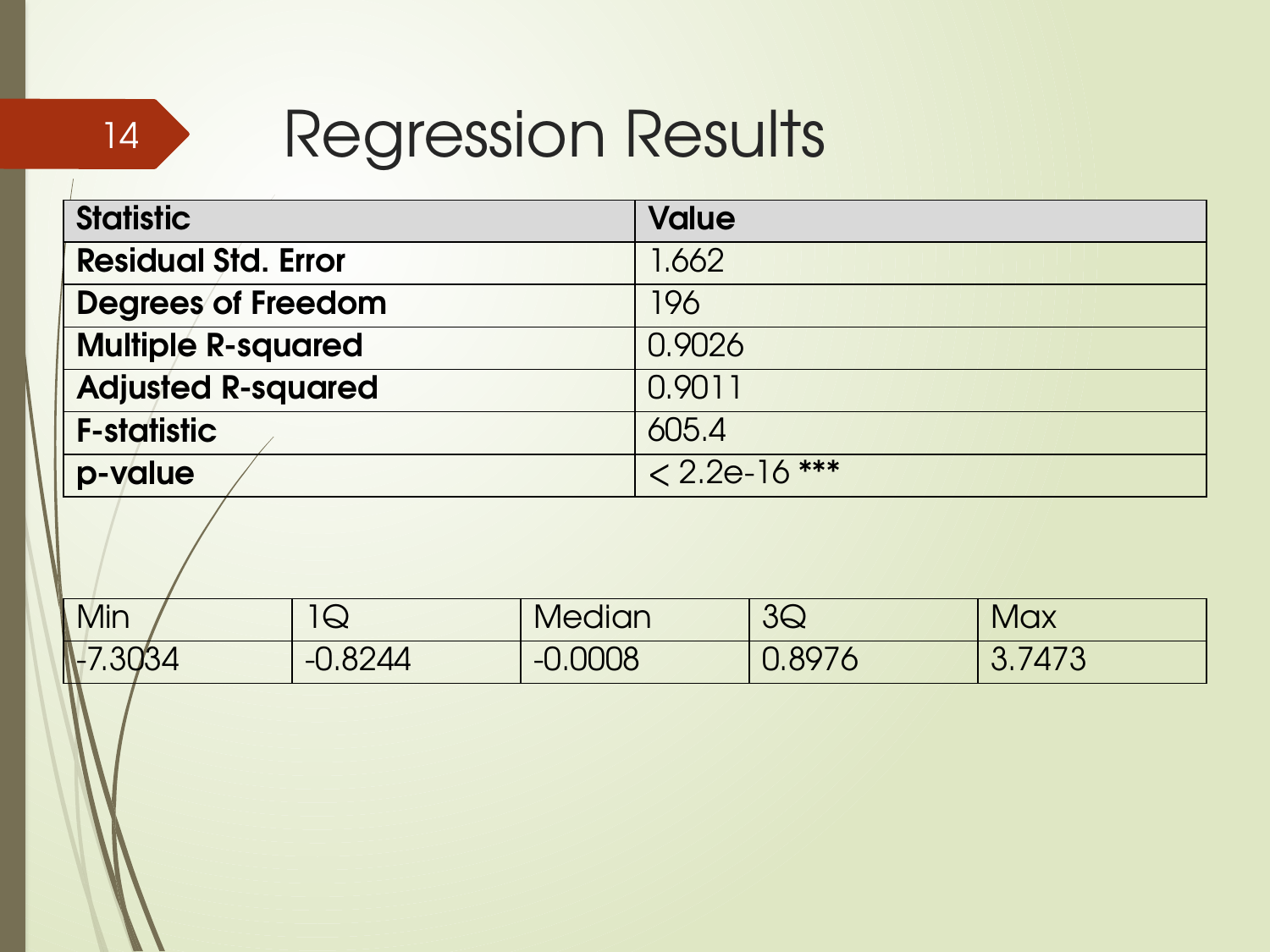

# Regression Results
14
| Statistic | Value |
| --- | --- |
| Residual Std. Error | 1.662 |
| Degrees of Freedom | 196 |
| Multiple R-squared | 0.9026 |
| Adjusted R-squared | 0.9011 |
| F-statistic | 605.4 |
| p-value | < 2.2e-16 \*\*\* |
| Min | 1Q | Median | 3Q | Max |
| --- | --- | --- | --- | --- |
| -7.3034 | -0.8244 | -0.0008 | 0.8976 | 3.7473 |